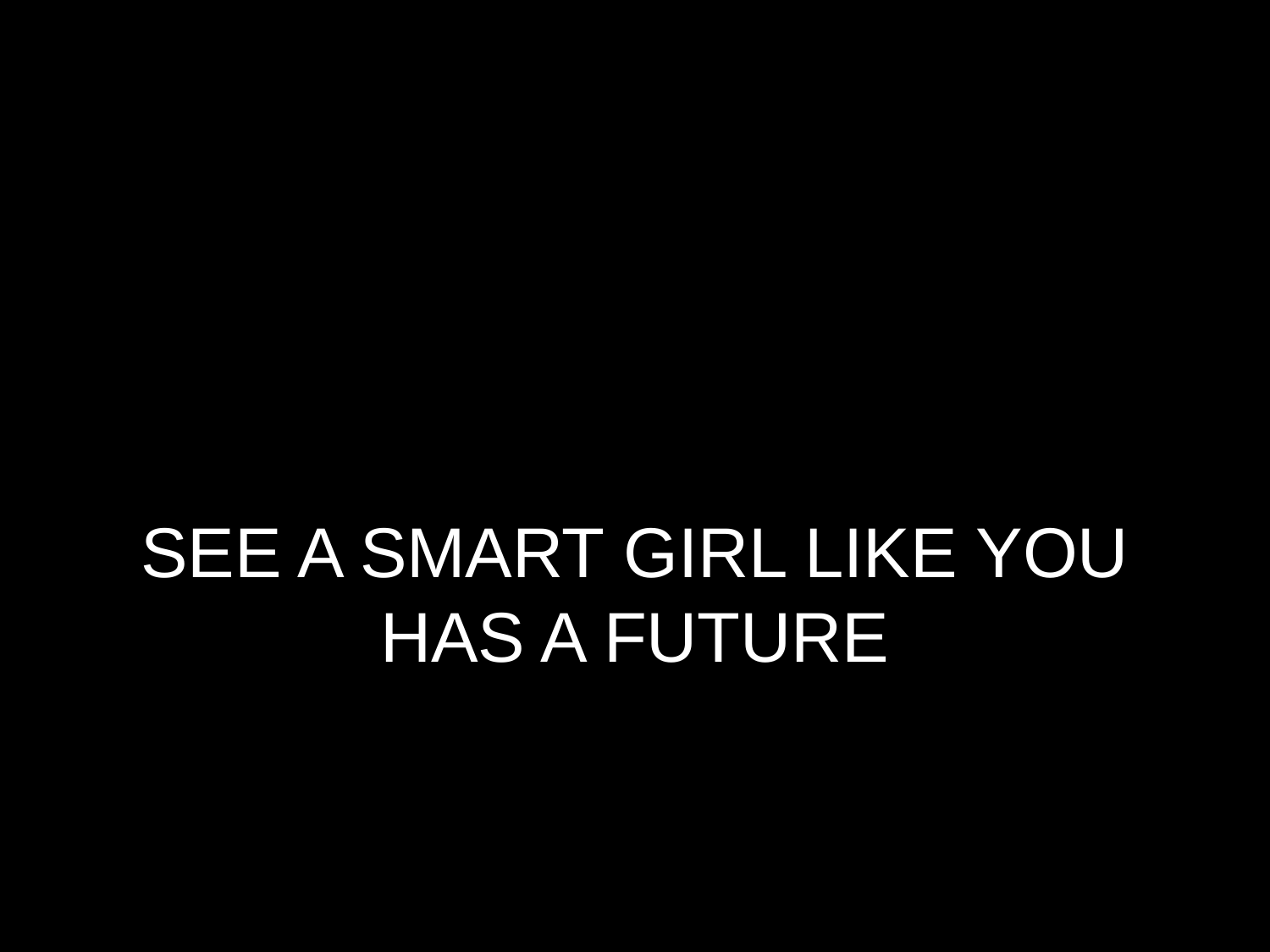

# SEE A SMART GIRL LIKE YOU HAS A FUTURE